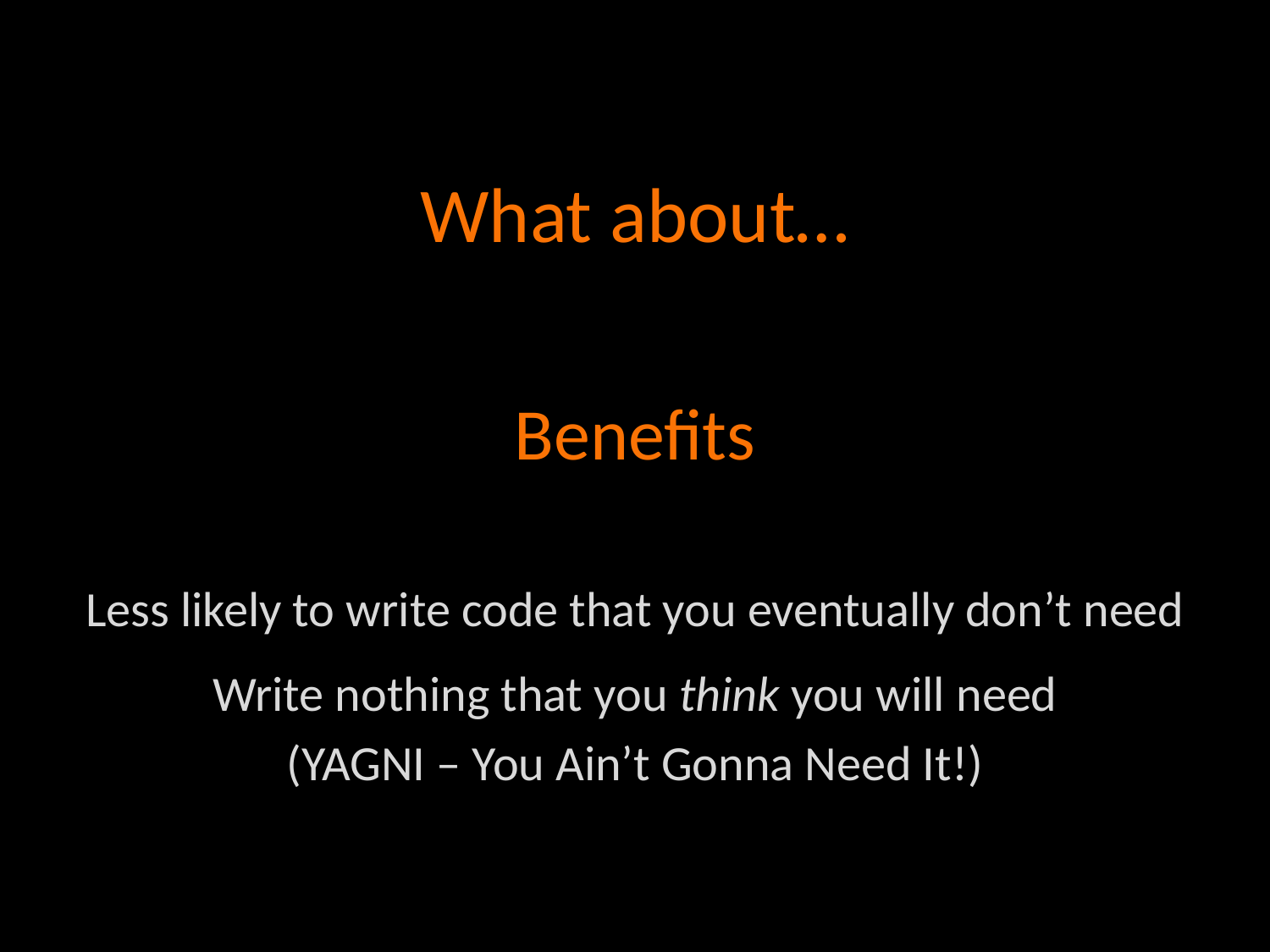

# What about…
Benefits
Less likely to write code that you eventually don’t need
Write nothing that you think you will need
(YAGNI – You Ain’t Gonna Need It!)